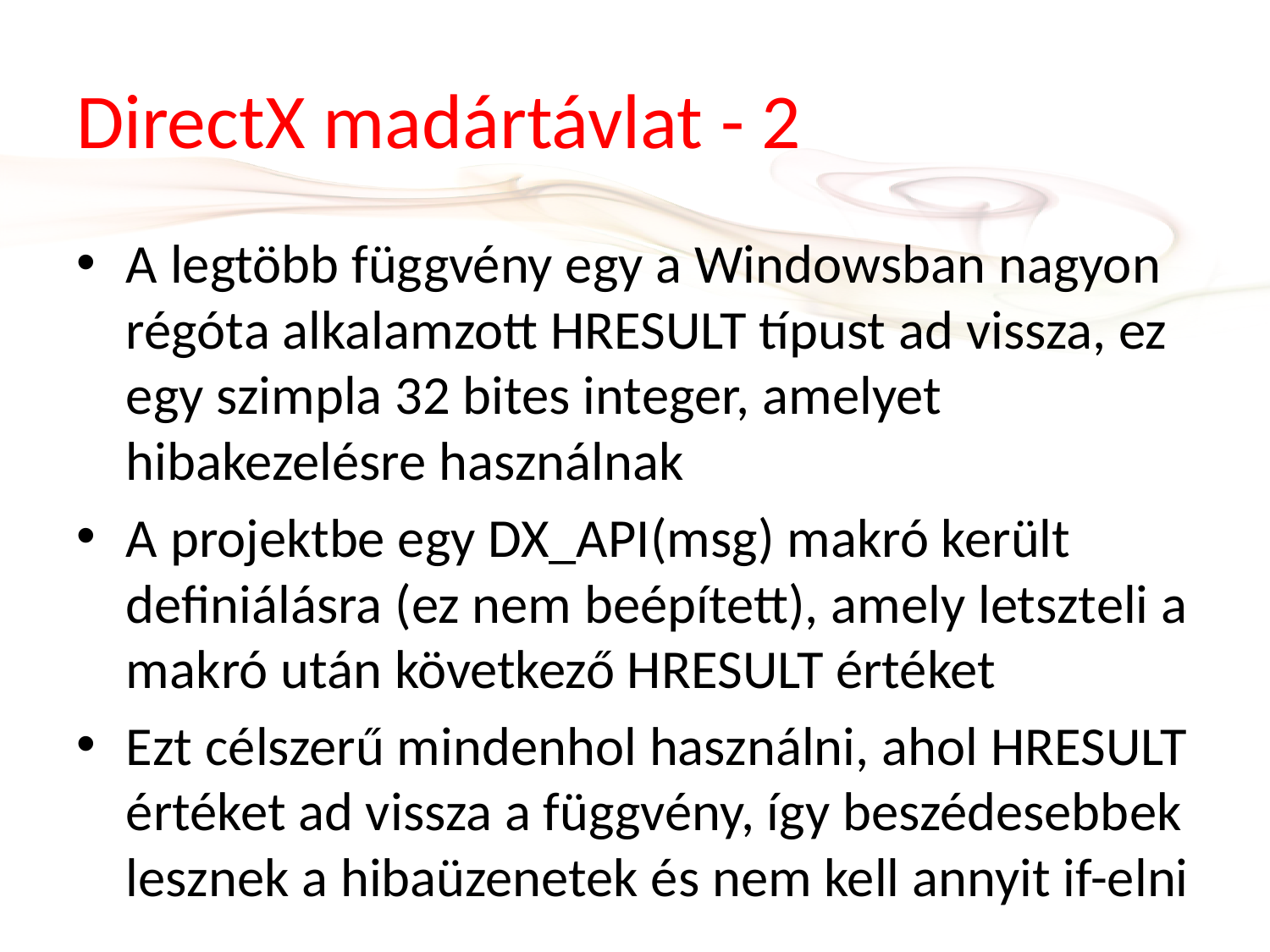

# DirectX madártávlat - 2
A legtöbb függvény egy a Windowsban nagyon régóta alkalamzott HRESULT típust ad vissza, ez egy szimpla 32 bites integer, amelyet hibakezelésre használnak
A projektbe egy DX_API(msg) makró került definiálásra (ez nem beépített), amely letszteli a makró után következő HRESULT értéket
Ezt célszerű mindenhol használni, ahol HRESULT értéket ad vissza a függvény, így beszédesebbek lesznek a hibaüzenetek és nem kell annyit if-elni